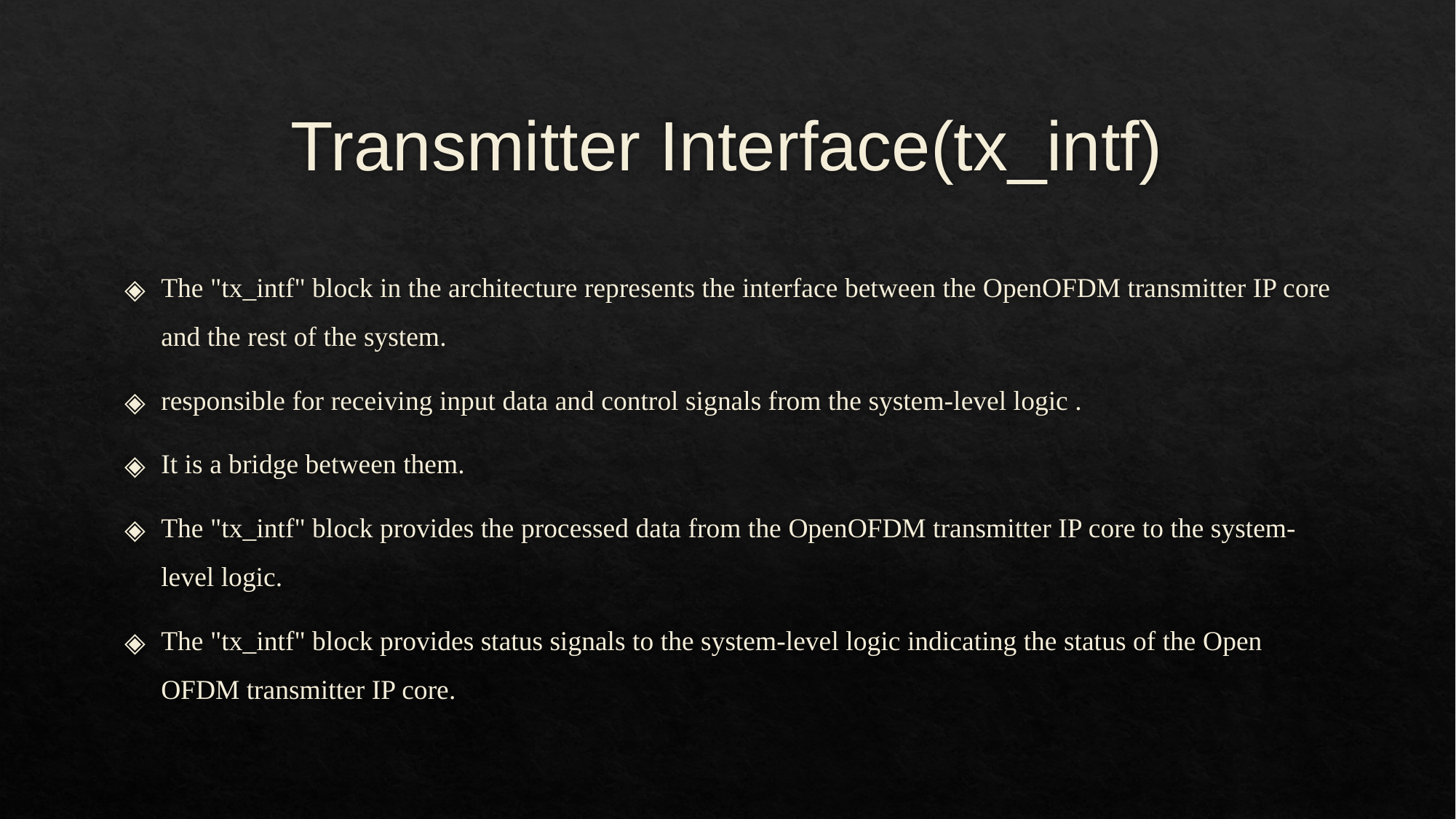

# Transmitter Interface(tx_intf)
The "tx_intf" block in the architecture represents the interface between the OpenOFDM transmitter IP core and the rest of the system.
responsible for receiving input data and control signals from the system-level logic .
It is a bridge between them.
The "tx_intf" block provides the processed data from the OpenOFDM transmitter IP core to the system-level logic.
The "tx_intf" block provides status signals to the system-level logic indicating the status of the Open OFDM transmitter IP core.